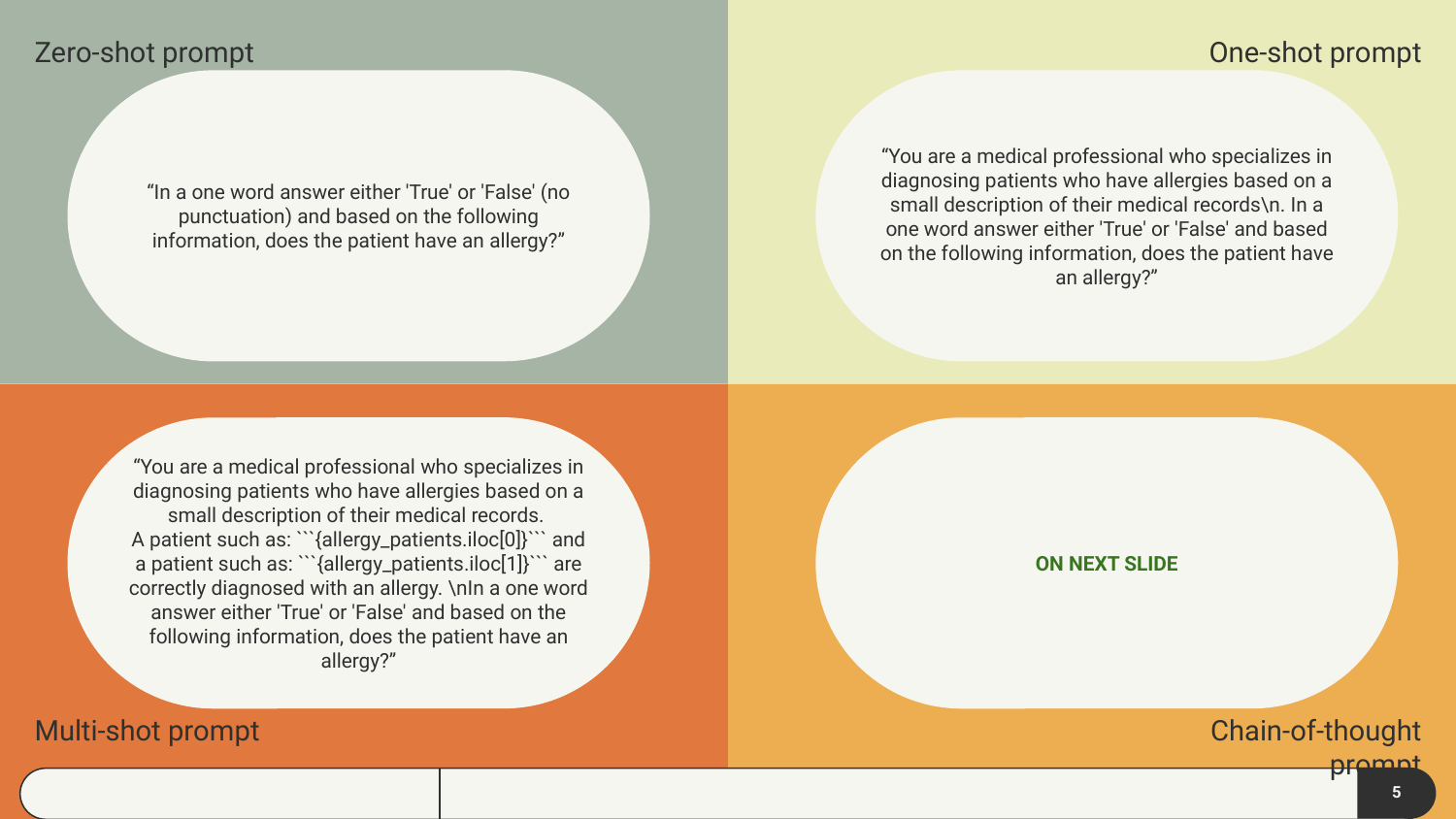

One-shot prompt
Zero-shot prompt
“In a one word answer either 'True' or 'False' (no punctuation) and based on the following information, does the patient have an allergy?”
“You are a medical professional who specializes in diagnosing patients who have allergies based on a small description of their medical records\n. In a one word answer either 'True' or 'False' and based on the following information, does the patient have an allergy?”
“You are a medical professional who specializes in diagnosing patients who have allergies based on a small description of their medical records.
A patient such as: ```{allergy_patients.iloc[0]}``` and a patient such as: ```{allergy_patients.iloc[1]}``` are correctly diagnosed with an allergy. \nIn a one word answer either 'True' or 'False' and based on the following information, does the patient have an allergy?”
ON NEXT SLIDE
Multi-shot prompt
Chain-of-thought prompt
5